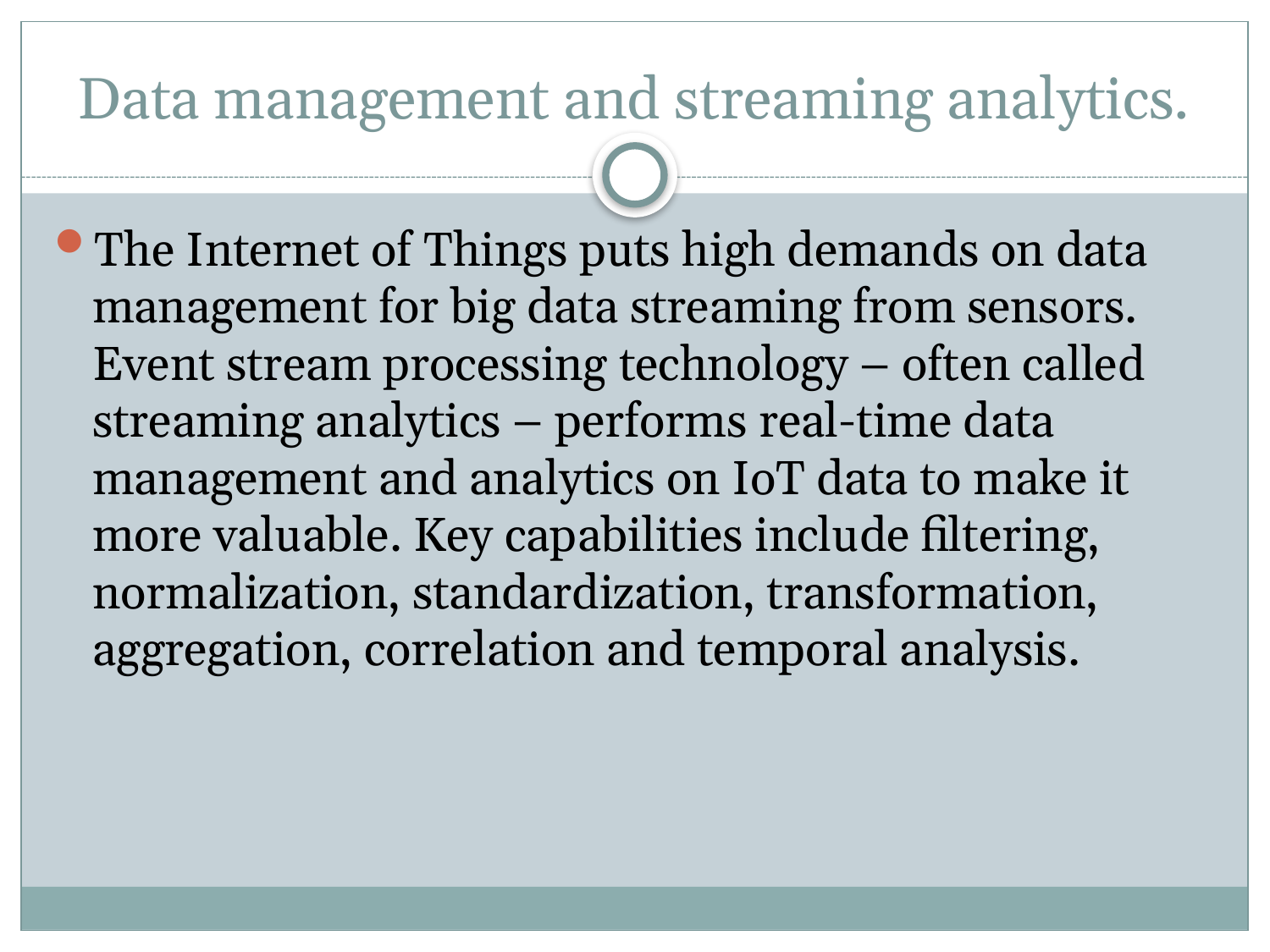

# Data management and streaming analytics.
The Internet of Things puts high demands on data management for big data streaming from sensors. Event stream processing technology – often called streaming analytics – performs real-time data management and analytics on IoT data to make it more valuable. Key capabilities include filtering, normalization, standardization, transformation, aggregation, correlation and temporal analysis.